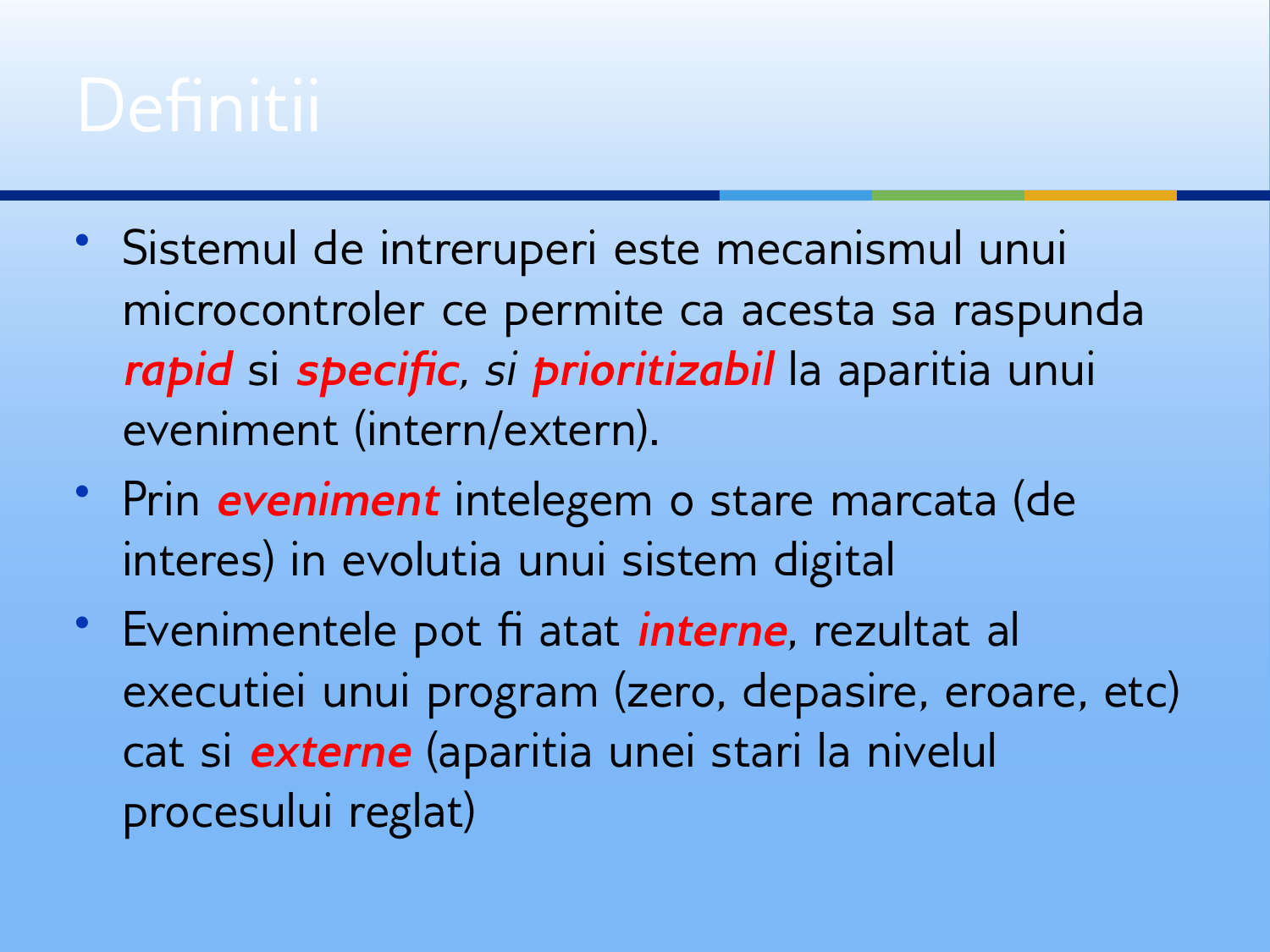

# Definitii
Sistemul de intreruperi este mecanismul unui microcontroler ce permite ca acesta sa raspunda rapid si specific, si prioritizabil la aparitia unui eveniment (intern/extern).
Prin eveniment intelegem o stare marcata (de interes) in evolutia unui sistem digital
Evenimentele pot fi atat interne, rezultat al executiei unui program (zero, depasire, eroare, etc) cat si externe (aparitia unei stari la nivelul procesului reglat)